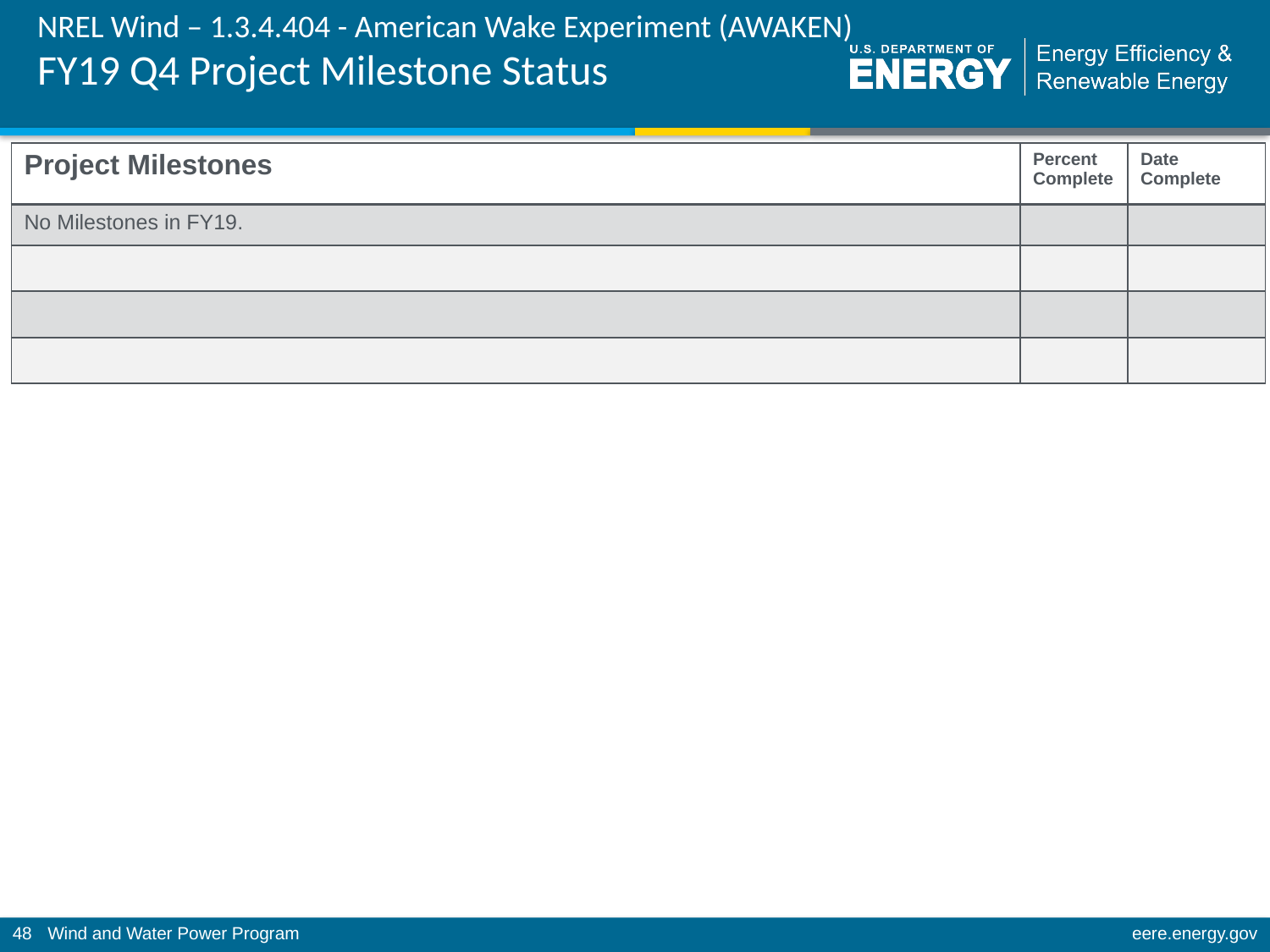

# NREL Wind – 1.3.4.404 - American Wake Experiment (AWAKEN) FY19 Q4 Project Milestone Status

| Project Milestones | Percent Complete | Date Complete |
| --- | --- | --- |
| No Milestones in FY19. |  |  |
|  |  |  |
|  |  |  |
|  |  |  |